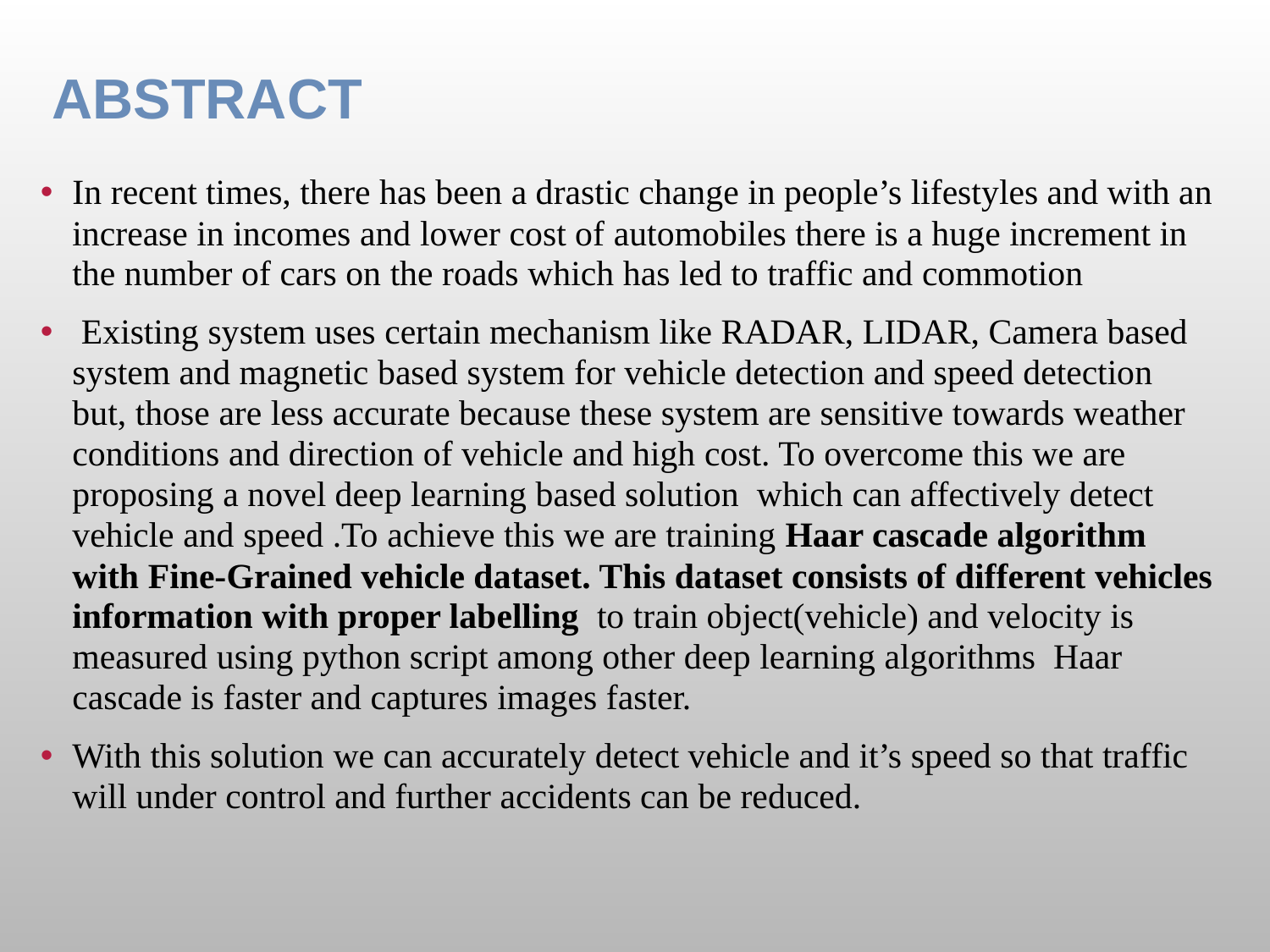

# Abstract
In recent times, there has been a drastic change in people’s lifestyles and with an increase in incomes and lower cost of automobiles there is a huge increment in the number of cars on the roads which has led to traffic and commotion
 Existing system uses certain mechanism like RADAR, LIDAR, Camera based system and magnetic based system for vehicle detection and speed detection  but, those are less accurate because these system are sensitive towards weather conditions and direction of vehicle and high cost. To overcome this we are proposing a novel deep learning based solution  which can affectively detect vehicle and speed .To achieve this we are training Haar cascade algorithm  with Fine-Grained vehicle dataset. This dataset consists of different vehicles information with proper labelling  to train object(vehicle) and velocity is measured using python script among other deep learning algorithms  Haar cascade is faster and captures images faster.
With this solution we can accurately detect vehicle and it’s speed so that traffic will under control and further accidents can be reduced.